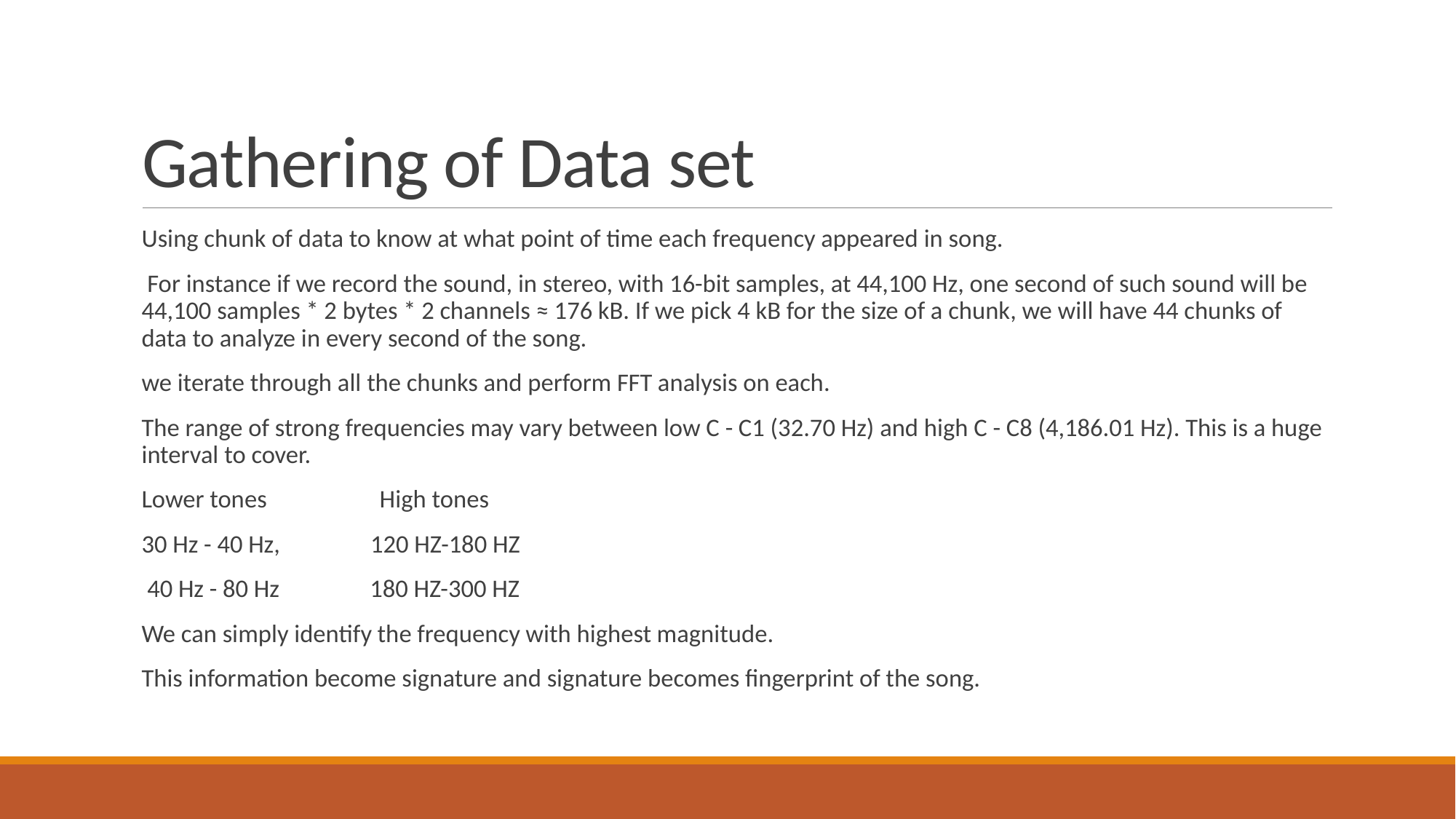

# Gathering of Data set
Using chunk of data to know at what point of time each frequency appeared in song.
 For instance if we record the sound, in stereo, with 16-bit samples, at 44,100 Hz, one second of such sound will be 44,100 samples * 2 bytes * 2 channels ≈ 176 kB. If we pick 4 kB for the size of a chunk, we will have 44 chunks of data to analyze in every second of the song.
we iterate through all the chunks and perform FFT analysis on each.
The range of strong frequencies may vary between low C - C1 (32.70 Hz) and high C - C8 (4,186.01 Hz). This is a huge interval to cover.
Lower tones                    High tones
30 Hz - 40 Hz,                120 HZ-180 HZ
 40 Hz - 80 Hz                180 HZ-300 HZ
We can simply identify the frequency with highest magnitude.
This information become signature and signature becomes fingerprint of the song.